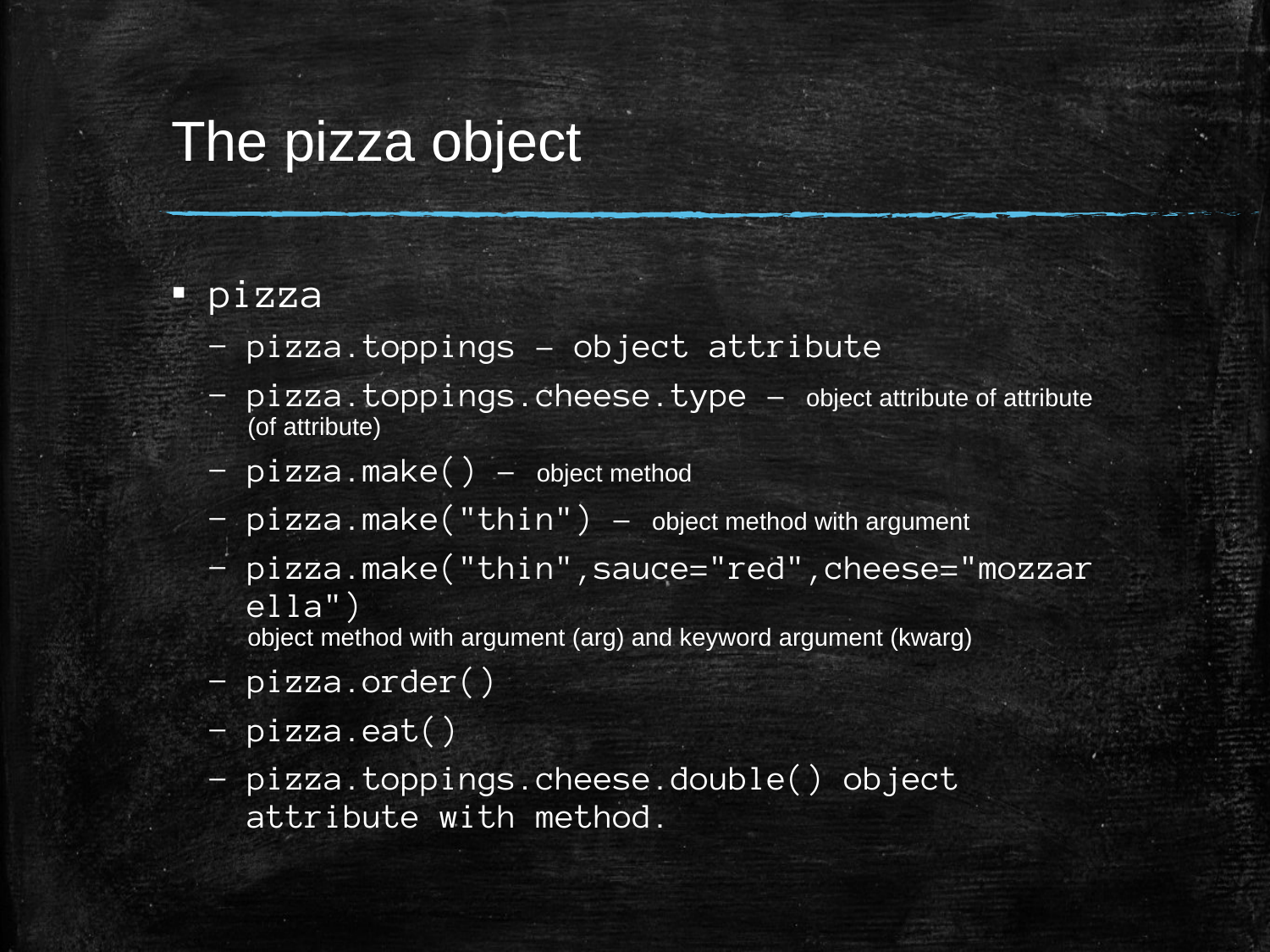

# The pizza object
pizza
pizza.toppings – object attribute
pizza.toppings.cheese.type – object attribute of attribute (of attribute)
pizza.make() – object method
pizza.make("thin") – object method with argument
pizza.make("thin",sauce="red",cheese="mozzarella")
object method with argument (arg) and keyword argument (kwarg)
pizza.order()
pizza.eat()
pizza.toppings.cheese.double() object attribute with method.